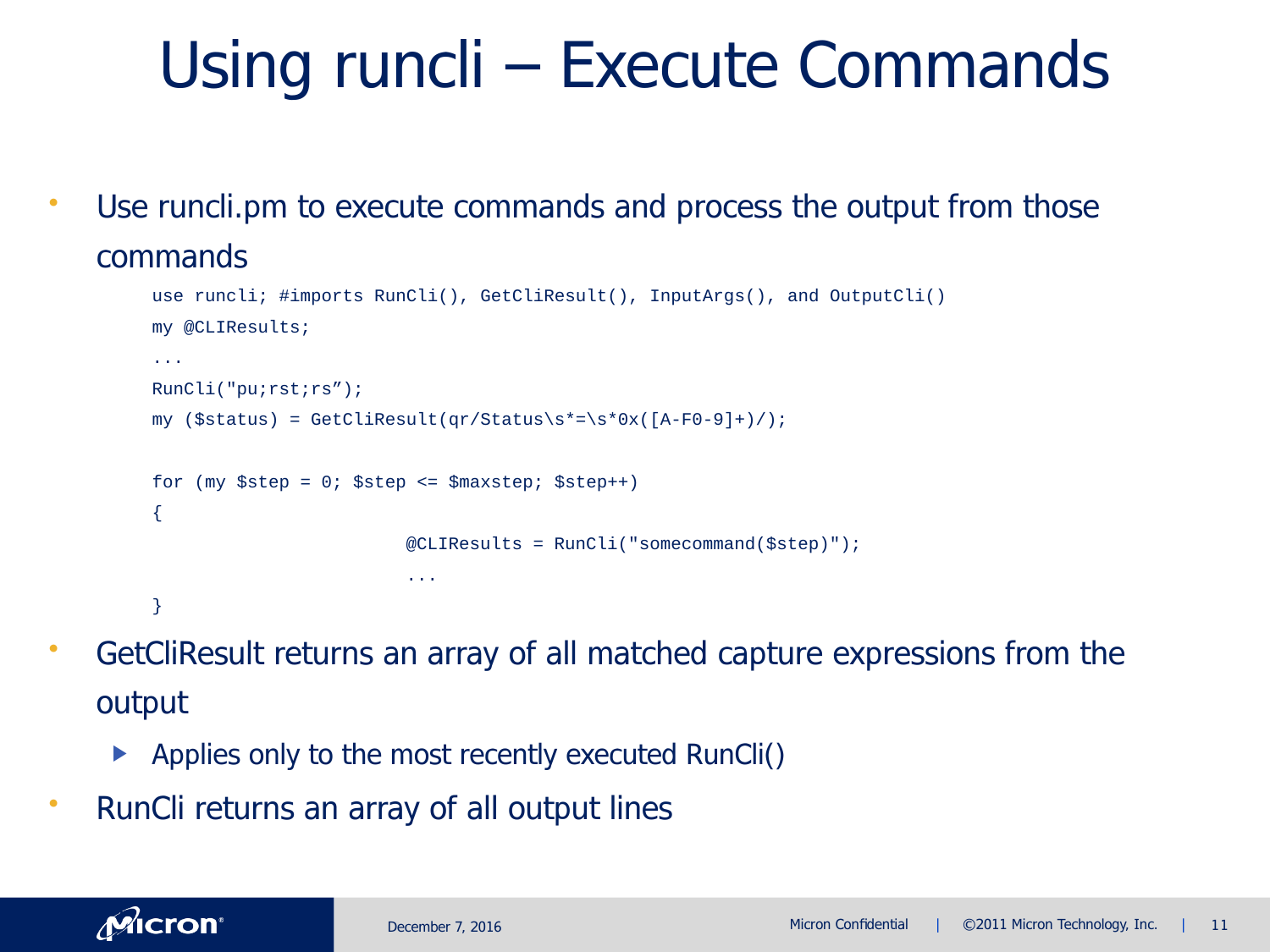

# Using runcli – Execute Commands
Use runcli.pm to execute commands and process the output from those commands
	use runcli; #imports RunCli(), GetCliResult(), InputArgs(), and OutputCli()
	my @CLIResults;
	...
	RunCli("pu;rst;rs”);
	my ($status) = GetCliResult(qr/Status\s*=\s*0x([A-F0-9]+)/);

	for (my $step = 0; $step <= $maxstep; $step++)
	{
			@CLIResults = RunCli("somecommand($step)");
			...
	}
GetCliResult returns an array of all matched capture expressions from the output
Applies only to the most recently executed RunCli()
RunCli returns an array of all output lines
December 7, 2016